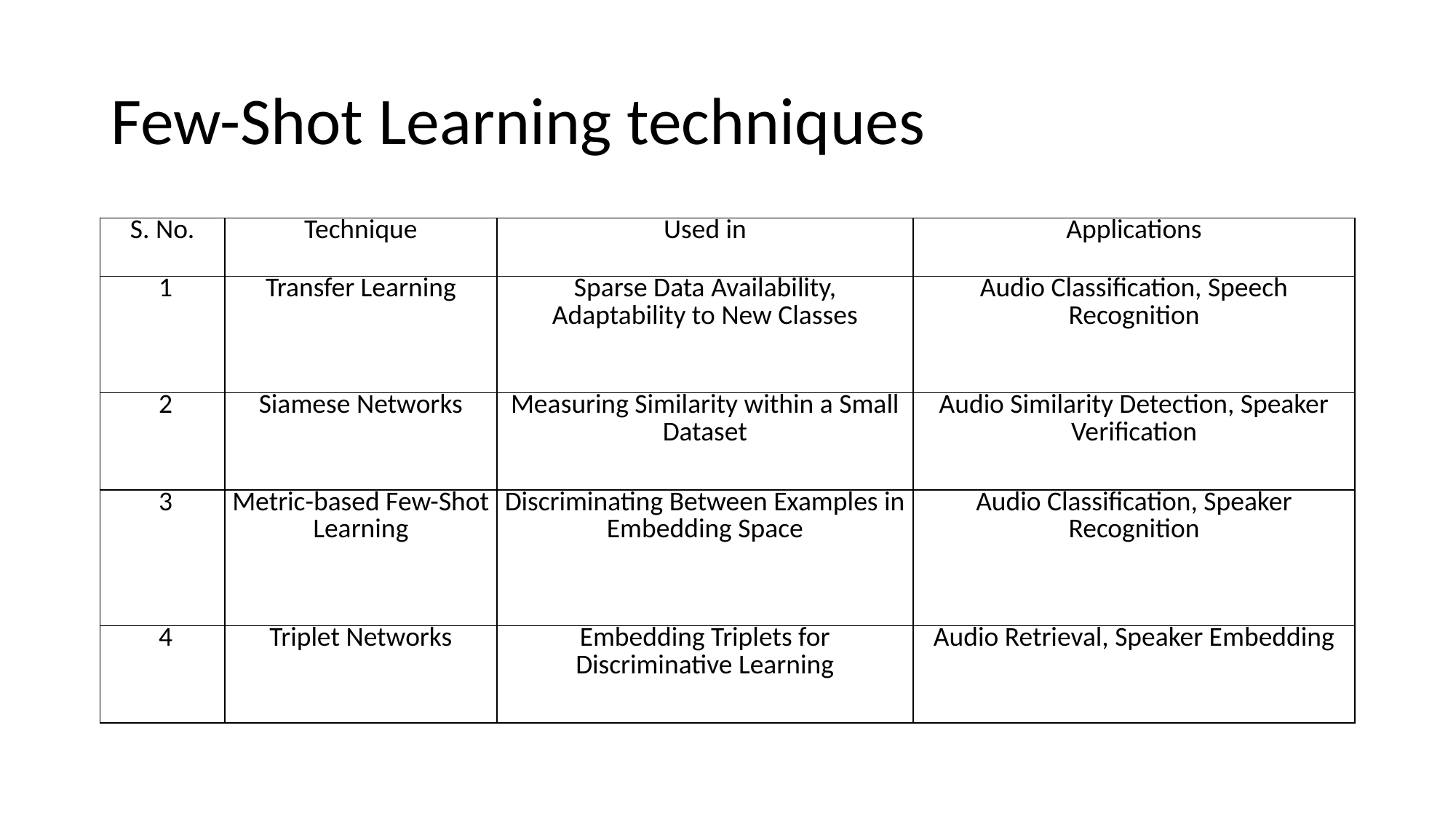

# Few-Shot Learning techniques
| S. No. | Technique | Used in | Applications |
| --- | --- | --- | --- |
| 1 | Transfer Learning | Sparse Data Availability, Adaptability to New Classes | Audio Classification, Speech Recognition |
| 2 | Siamese Networks | Measuring Similarity within a Small Dataset | Audio Similarity Detection, Speaker Verification |
| 3 | Metric-based Few-Shot Learning | Discriminating Between Examples in Embedding Space | Audio Classification, Speaker Recognition |
| 4 | Triplet Networks | Embedding Triplets for Discriminative Learning | Audio Retrieval, Speaker Embedding |